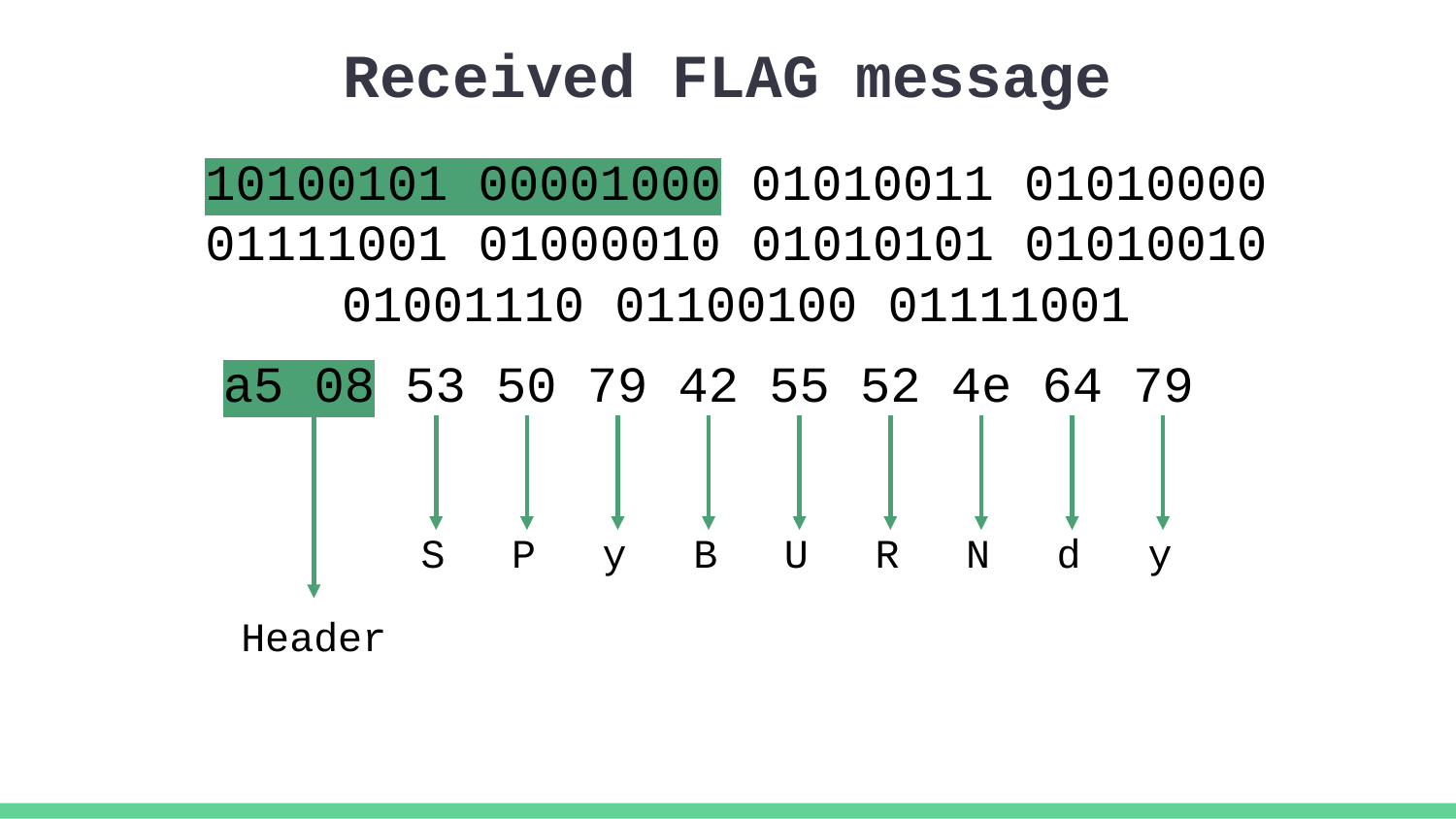

# Received FLAG message
10100101 00001000 01010011 01010000 01111001 01000010 01010101 01010010 01001110 01100100 01111001
a5 08 53 50 79 42 55 52 4e 64 79
S
P
y
B
U
R
N
d
y
Header